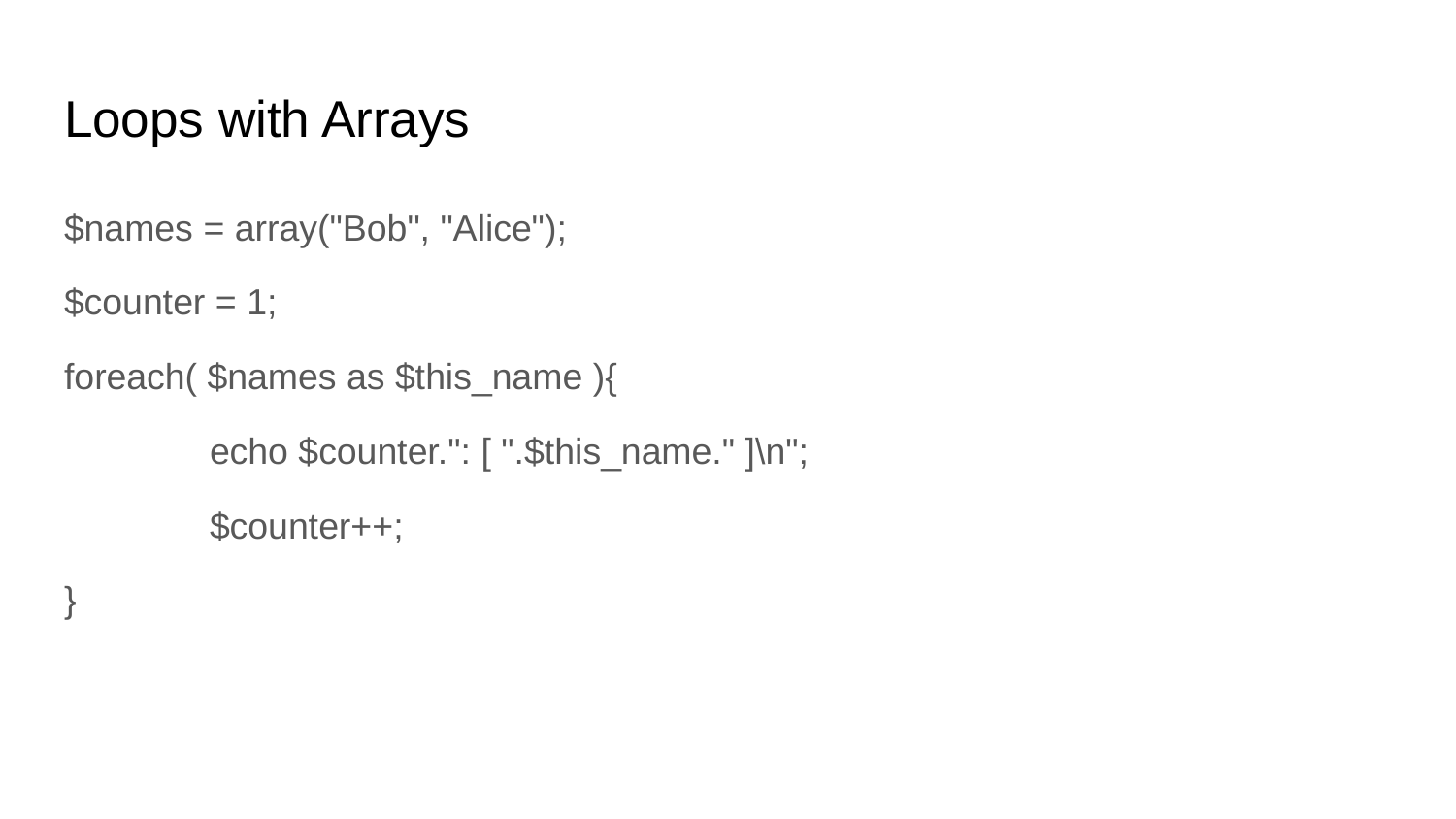

# Loops with Arrays
$names = array("Bob", "Alice");
$counter = 1;
foreach( $names as $this_name ){
	echo $counter.": [ ".$this_name." ]\n";
	$counter++;
}